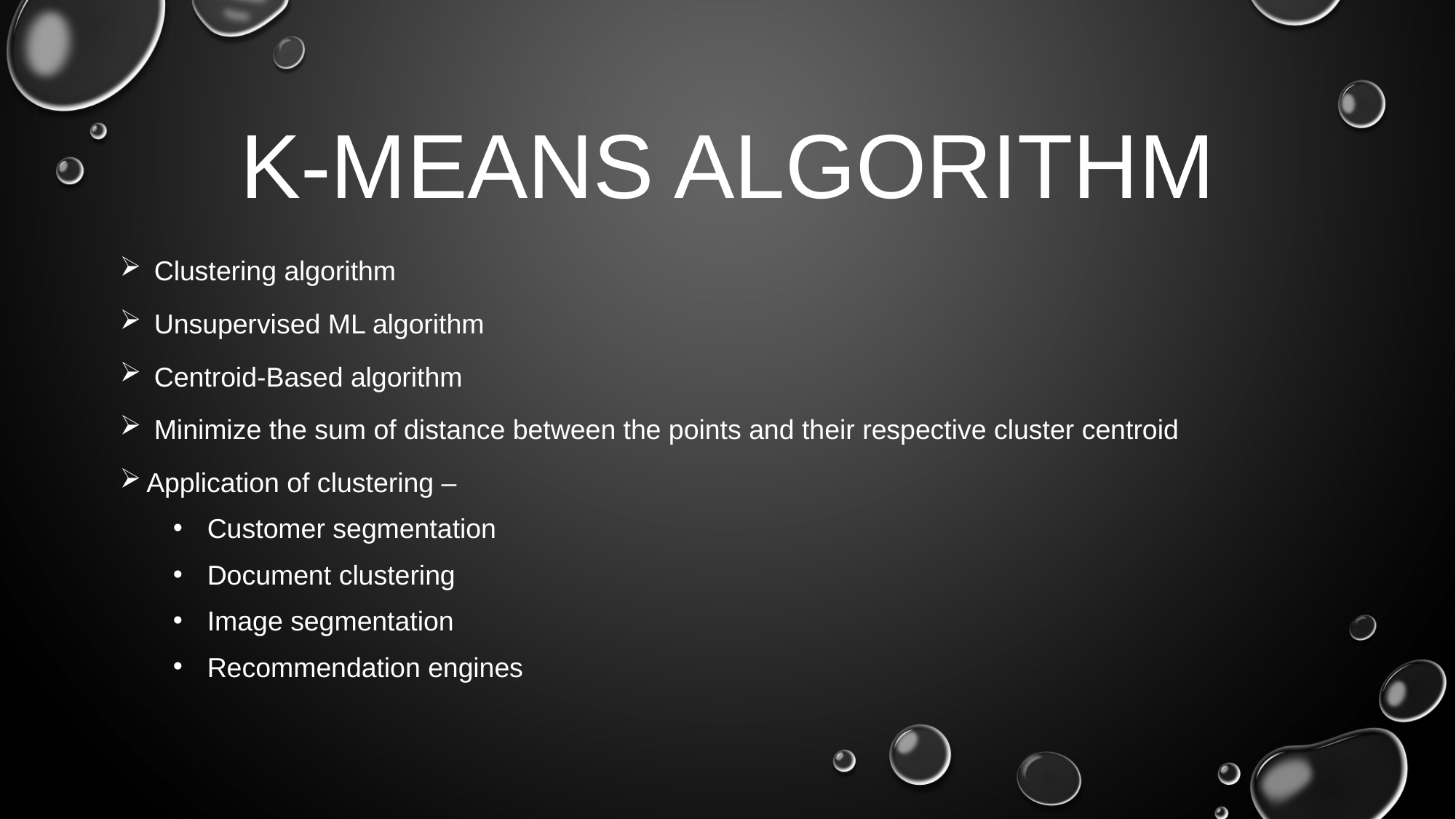

# K-means algorithm
 Clustering algorithm
 Unsupervised ML algorithm
 Centroid-Based algorithm
 Minimize the sum of distance between the points and their respective cluster centroid
Application of clustering –
 Customer segmentation
 Document clustering
 Image segmentation
 Recommendation engines